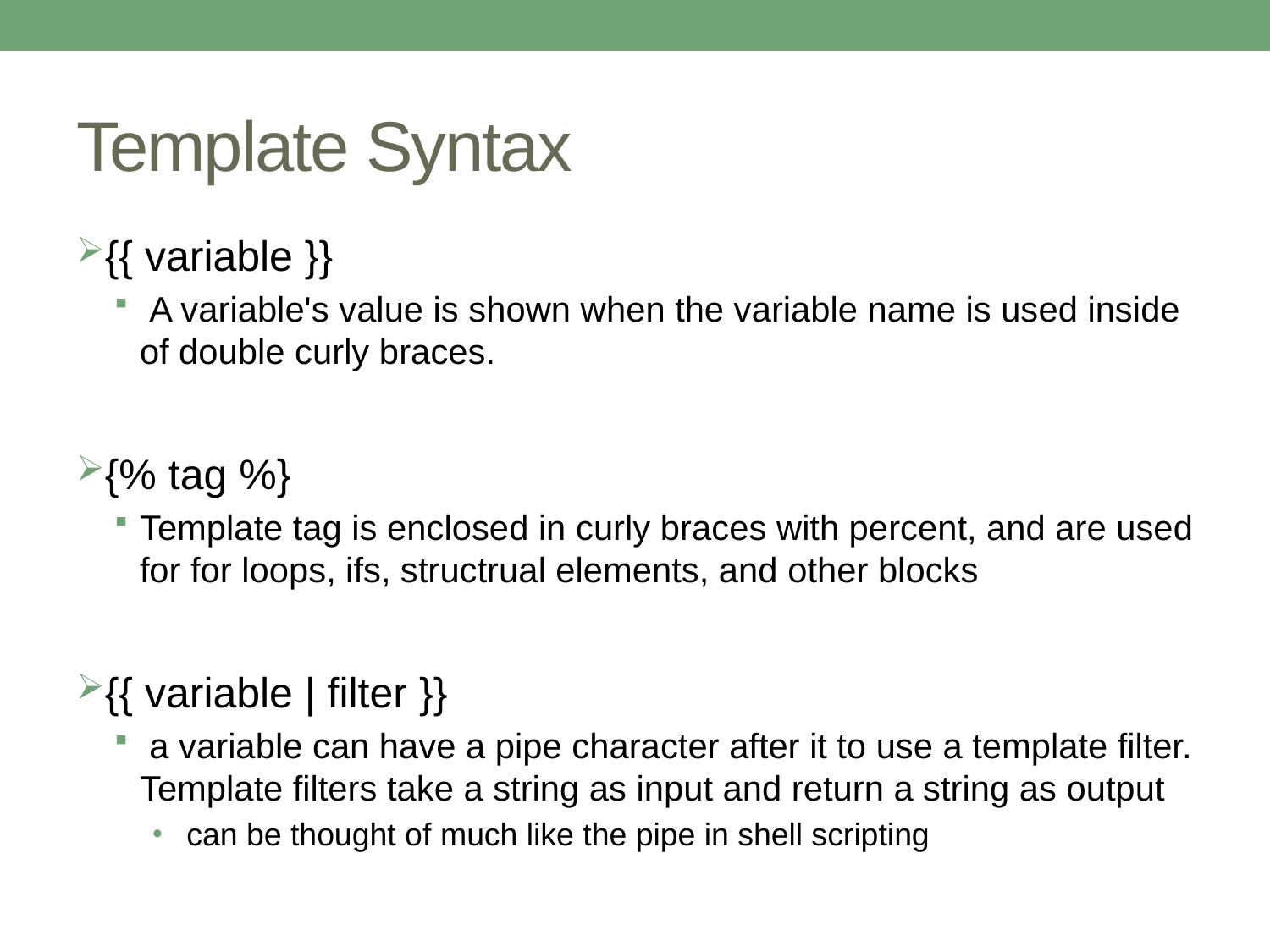

# Template Syntax
{{ variable }}
 A variable's value is shown when the variable name is used inside of double curly braces.

{% tag %}
Template tag is enclosed in curly braces with percent, and are used for for loops, ifs, structrual elements, and other blocks

{{ variable | filter }}
 a variable can have a pipe character after it to use a template filter. Template filters take a string as input and return a string as output
 can be thought of much like the pipe in shell scripting